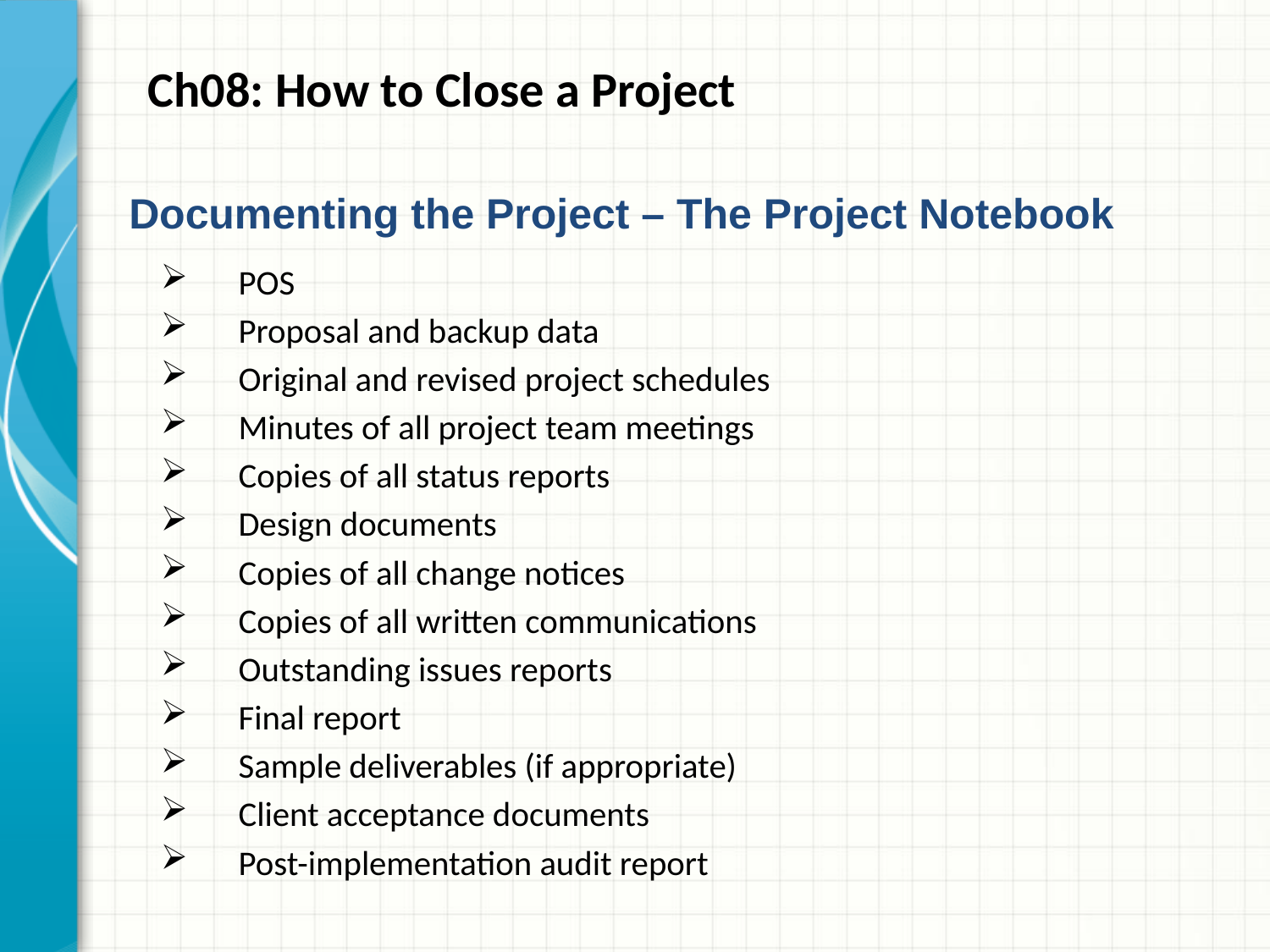

# Ch08: How to Close a Project
Documenting the Project – The Project Notebook
POS
Proposal and backup data
Original and revised project schedules
Minutes of all project team meetings
Copies of all status reports
Design documents
Copies of all change notices
Copies of all written communications
Outstanding issues reports
Final report
Sample deliverables (if appropriate)
Client acceptance documents
Post-implementation audit report